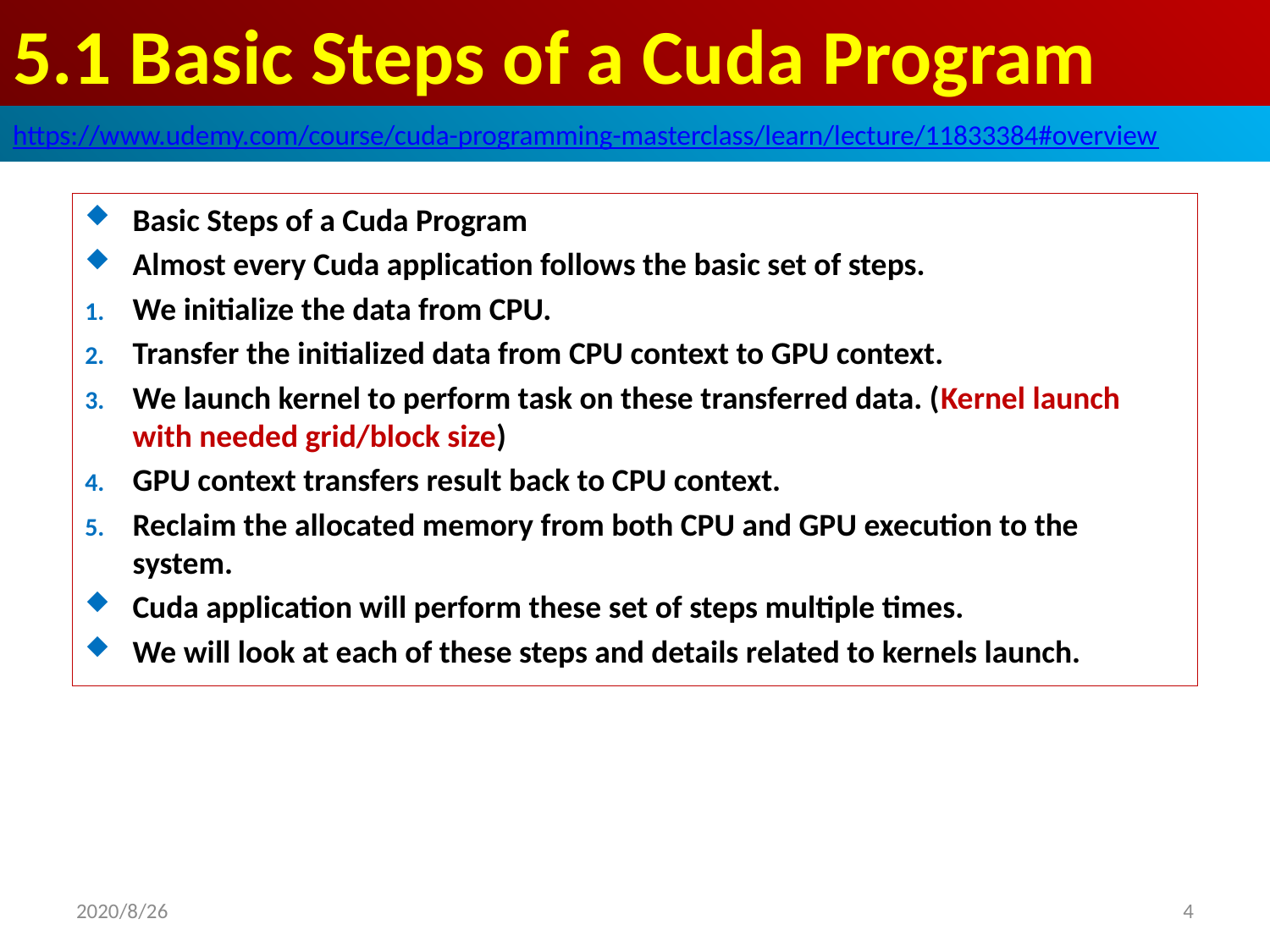

# 5.1 Basic Steps of a Cuda Program
https://www.udemy.com/course/cuda-programming-masterclass/learn/lecture/11833384#overview
Basic Steps of a Cuda Program
Almost every Cuda application follows the basic set of steps.
We initialize the data from CPU.
Transfer the initialized data from CPU context to GPU context.
We launch kernel to perform task on these transferred data. (Kernel launch with needed grid/block size)
GPU context transfers result back to CPU context.
Reclaim the allocated memory from both CPU and GPU execution to the system.
Cuda application will perform these set of steps multiple times.
We will look at each of these steps and details related to kernels launch.

2020/8/26
4